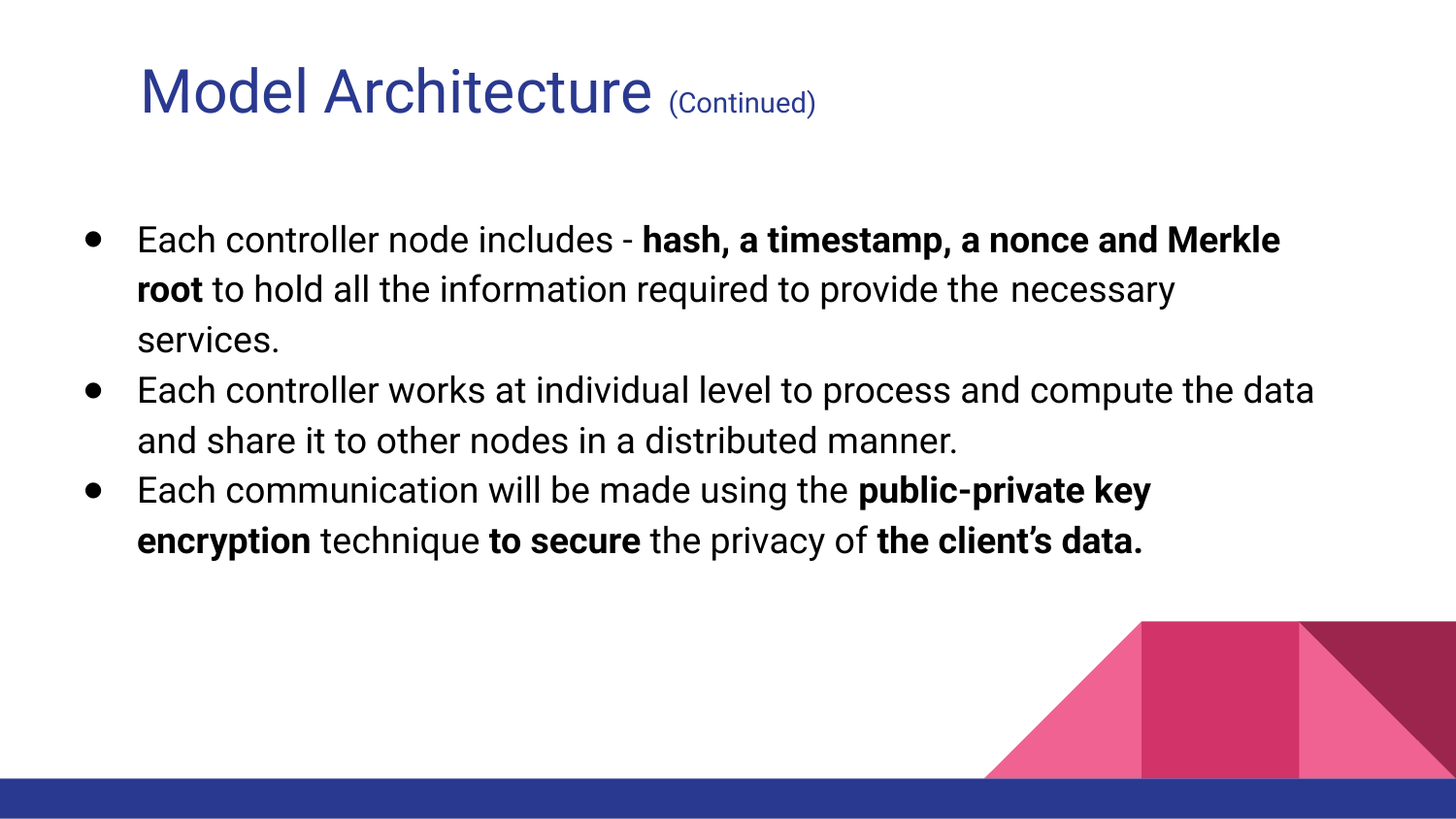

# Model Architecture (Continued)

Each controller node includes - hash, a timestamp, a nonce and Merkle root to hold all the information required to provide the 	necessary services.
Each controller works at individual level to process and compute the data and share it to other nodes in a distributed manner.
Each communication will be made using the public-private key encryption technique to secure the privacy of the client’s data.